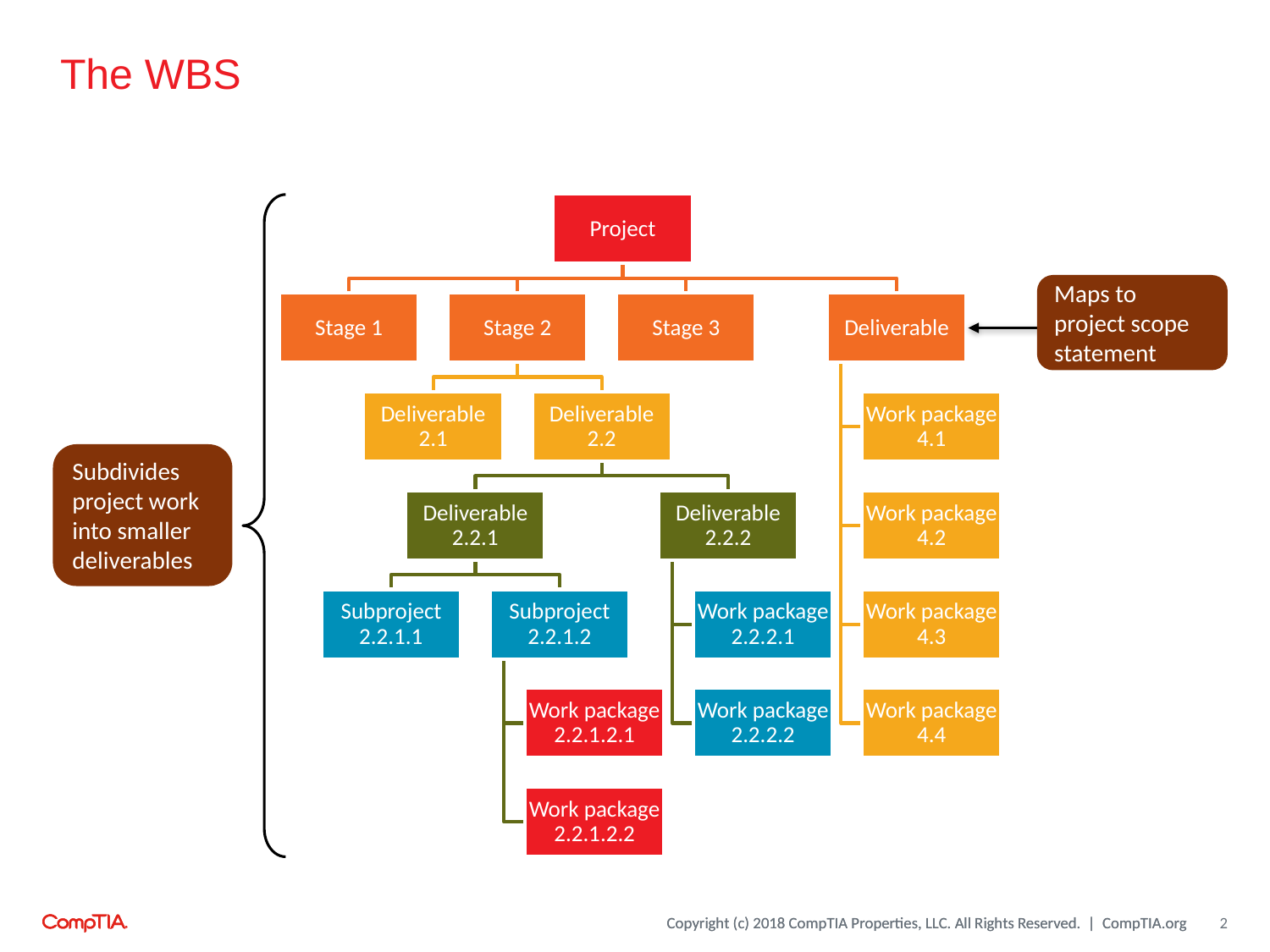

# The WBS
Project
Stage 1
Stage 2
Deliverable 2.1
Deliverable 2.2
Deliverable 2.2.1
Subproject 2.2.1.1
Subproject 2.2.1.2
Work package 2.2.1.2.1
Work package 2.2.1.2.2
Deliverable 2.2.2
Work package 2.2.2.1
Work package 2.2.2.2
Stage 3
Deliverable
Work package 4.1
Work package 4.2
Work package 4.3
Work package 4.4

Maps to project scope statement
Subdivides project work into smaller deliverables
2